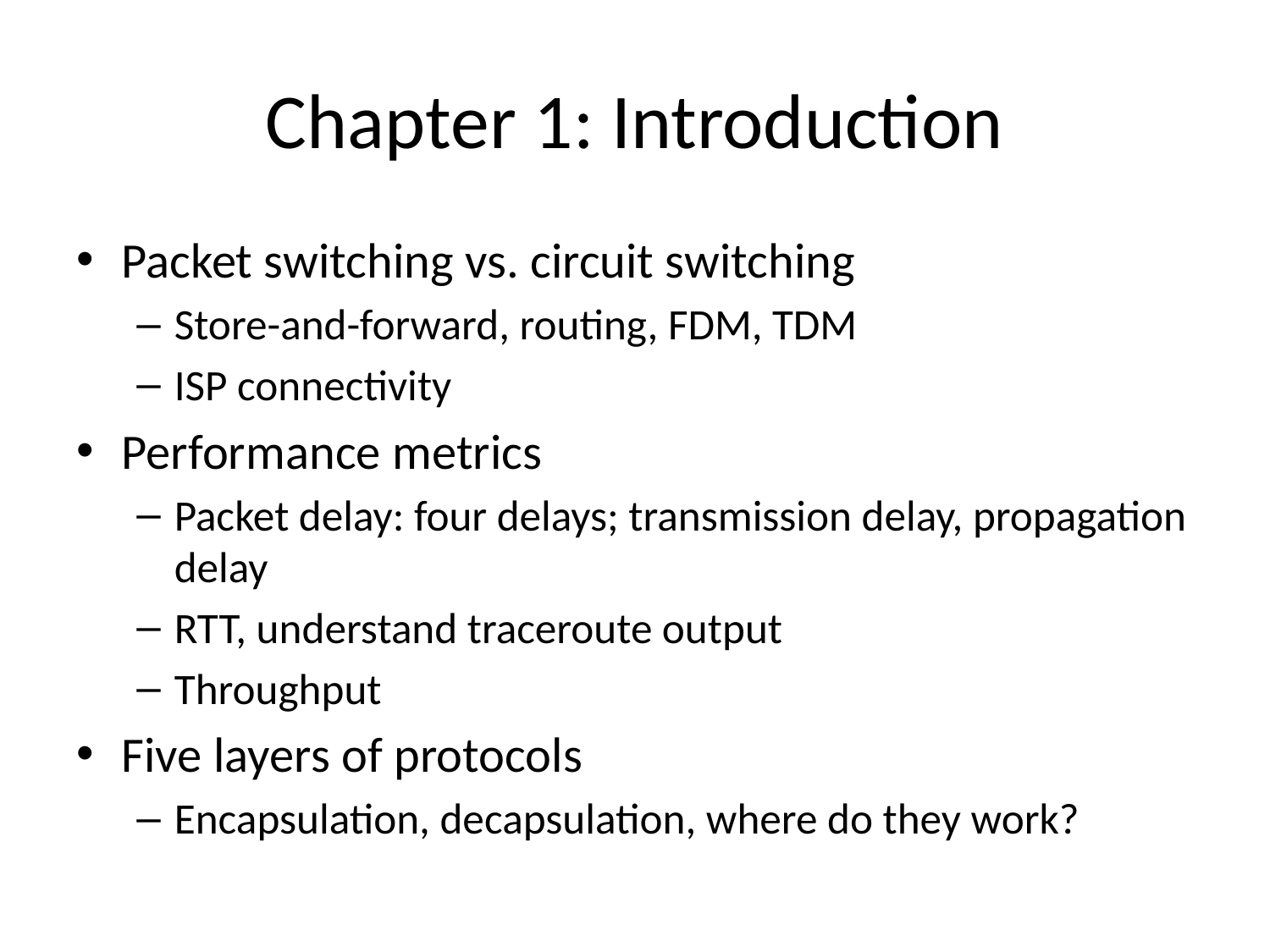

# Chapter 1: Introduction
Packet switching vs. circuit switching
Store-and-forward, routing, FDM, TDM
ISP connectivity
Performance metrics
Packet delay: four delays; transmission delay, propagation delay
RTT, understand traceroute output
Throughput
Five layers of protocols
Encapsulation, decapsulation, where do they work?